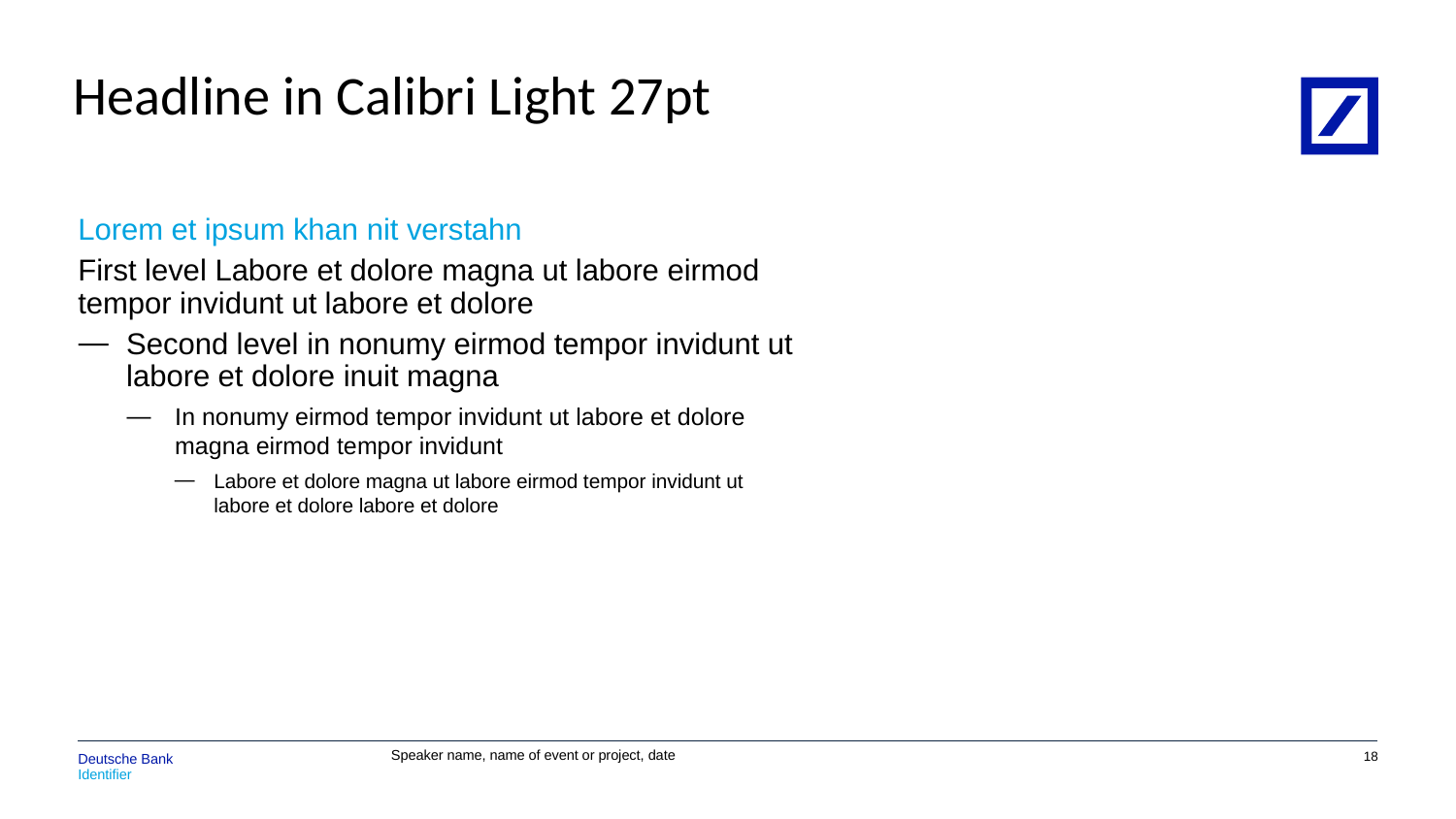

# Headline in Calibri Light 27pt
Lorem et ipsum khan nit verstahn
First level Labore et dolore magna ut labore eirmod tempor invidunt ut labore et dolore
Second level in nonumy eirmod tempor invidunt ut labore et dolore inuit magna
In nonumy eirmod tempor invidunt ut labore et dolore magna eirmod tempor invidunt
Labore et dolore magna ut labore eirmod tempor invidunt ut labore et dolore labore et dolore

18